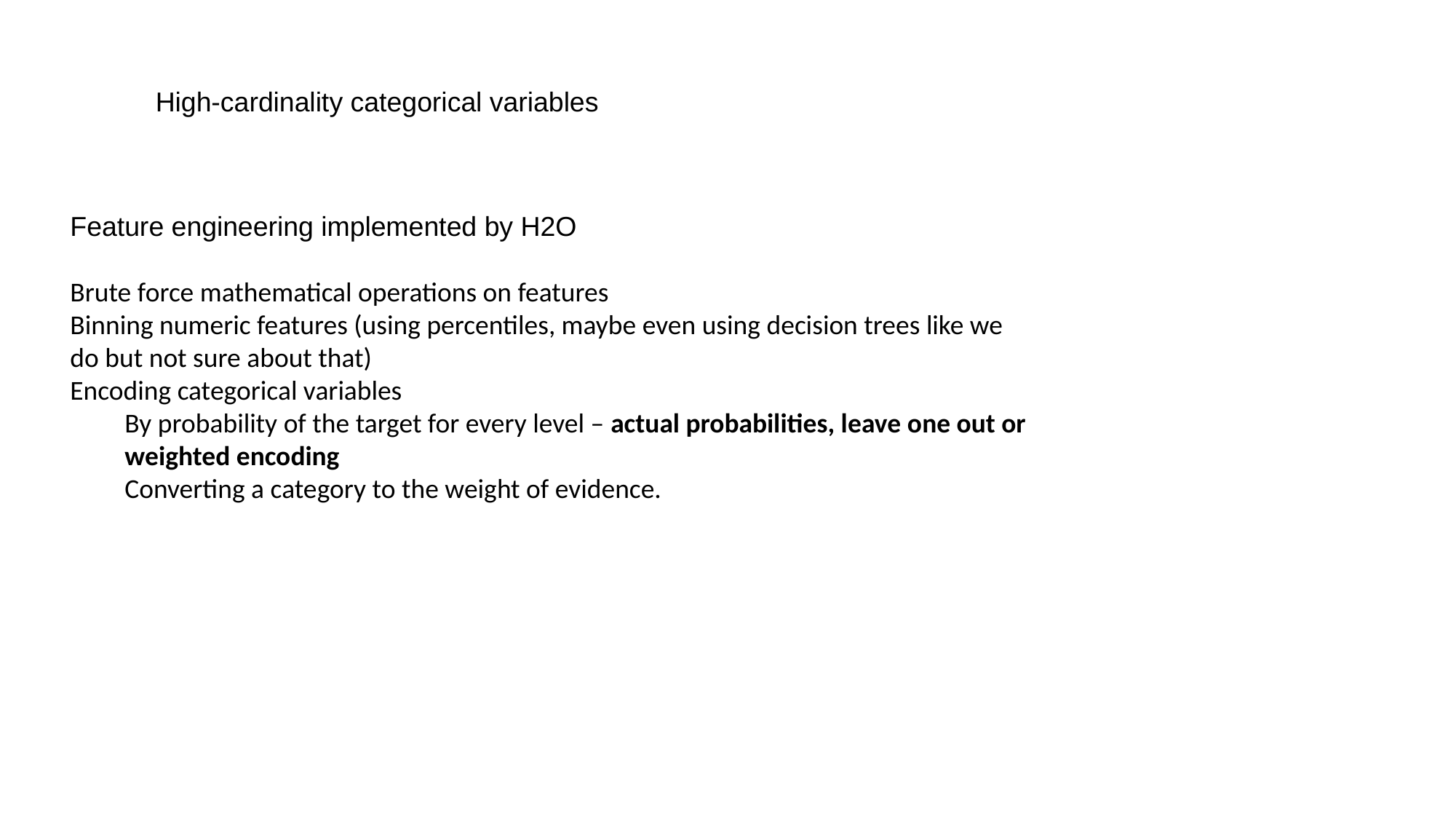

High-cardinality categorical variables
Feature engineering implemented by H2O

Brute force mathematical operations on features
Binning numeric features (using percentiles, maybe even using decision trees like we do but not sure about that)
Encoding categorical variables
By probability of the target for every level – actual probabilities, leave one out or weighted encoding
Converting a category to the weight of evidence.